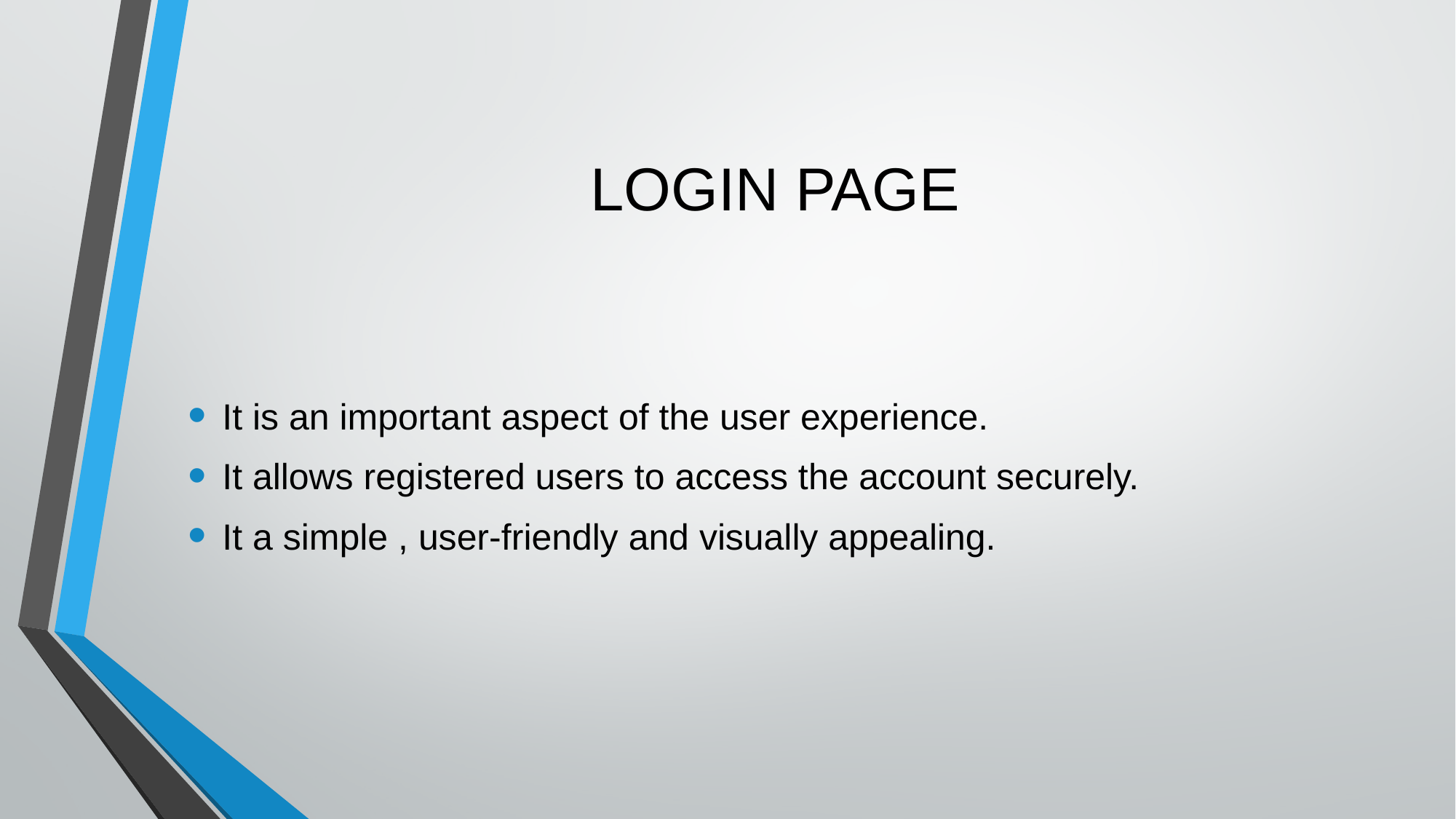

# LOGIN PAGE
It is an important aspect of the user experience.
It allows registered users to access the account securely.
It a simple , user-friendly and visually appealing.